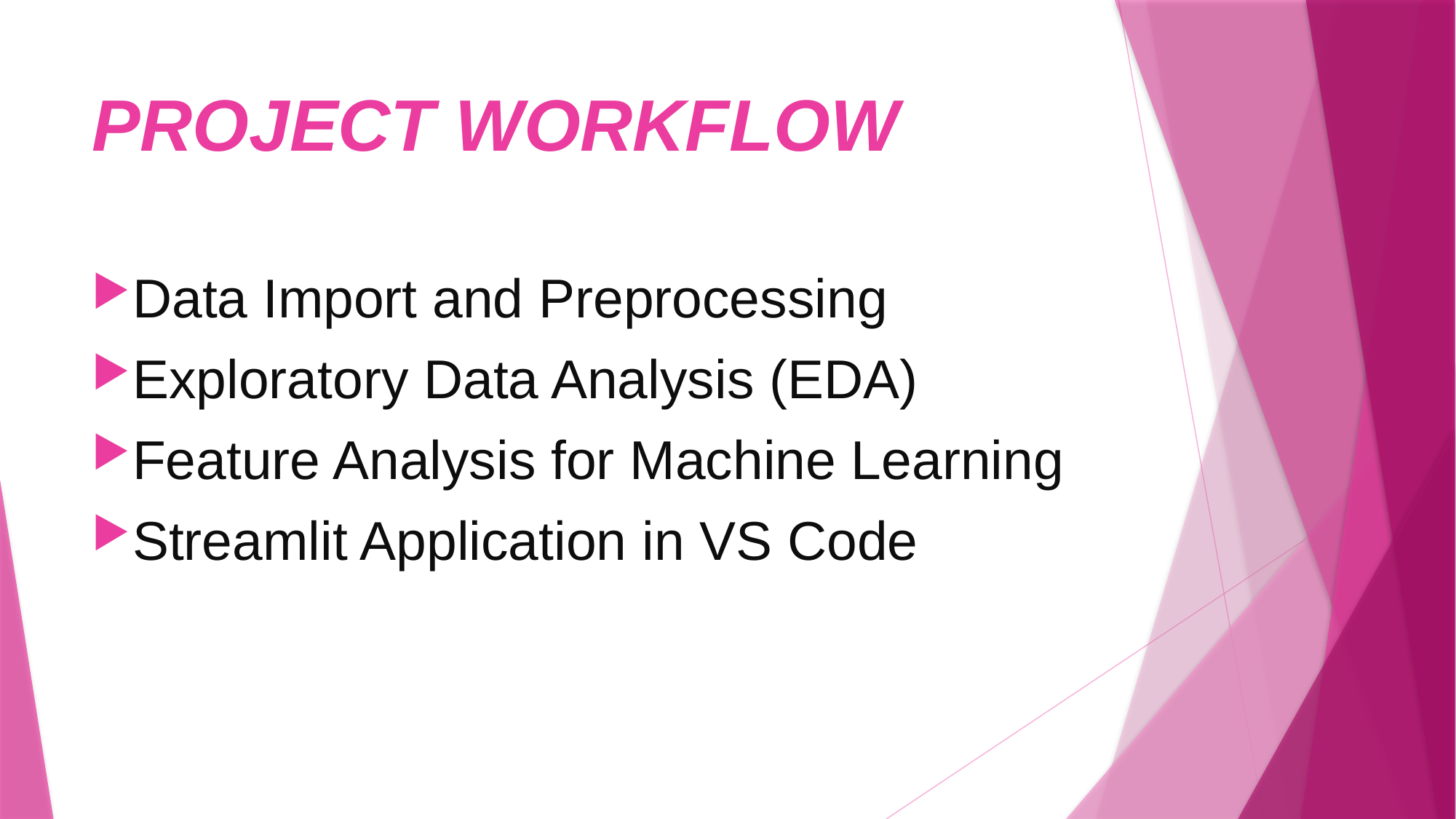

# PROJECT WORKFLOW
Data Import and Preprocessing
Exploratory Data Analysis (EDA)
Feature Analysis for Machine Learning
Streamlit Application in VS Code